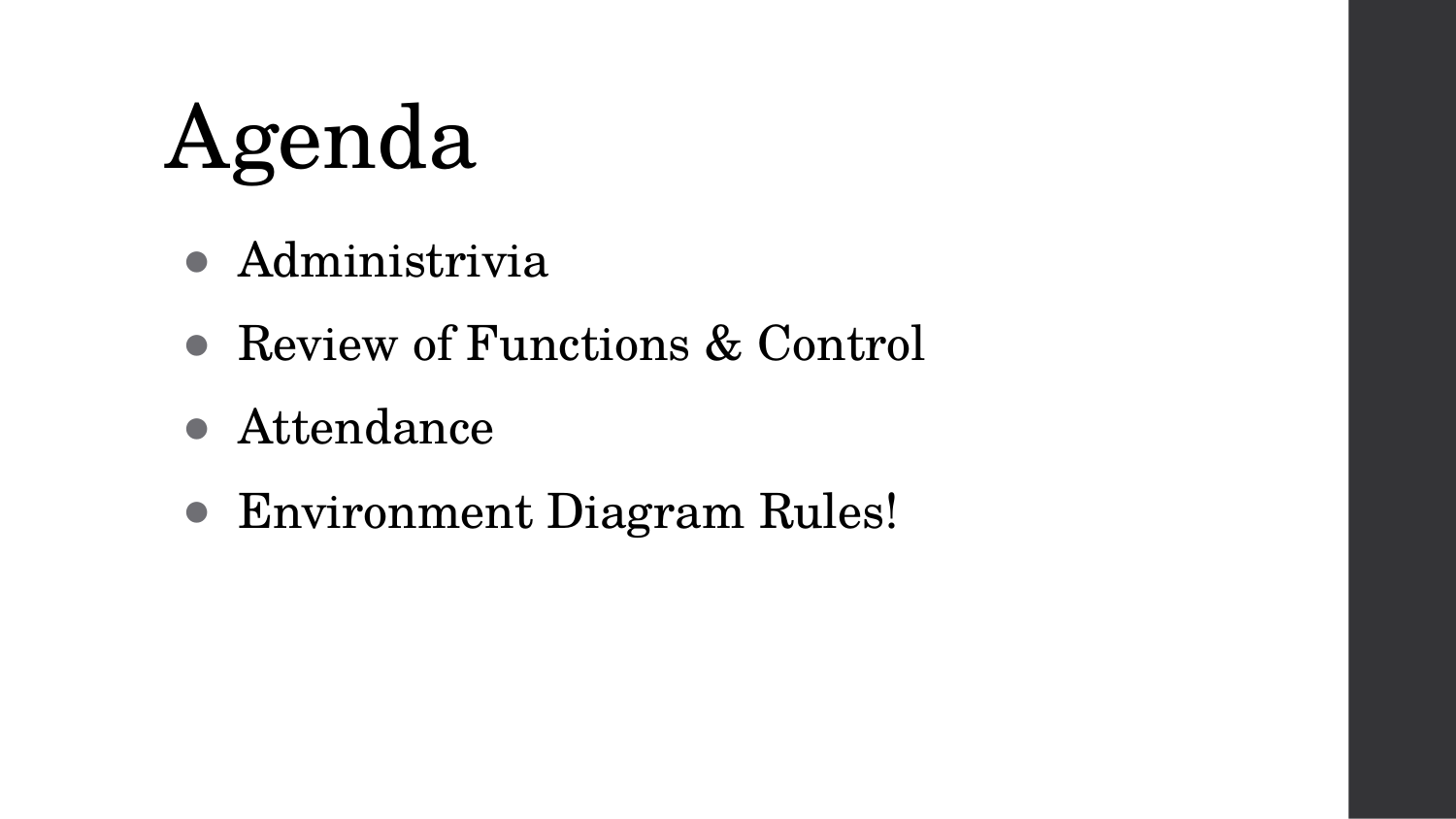

# Agenda
Administrivia
Review of Functions & Control
Attendance
Environment Diagram Rules!